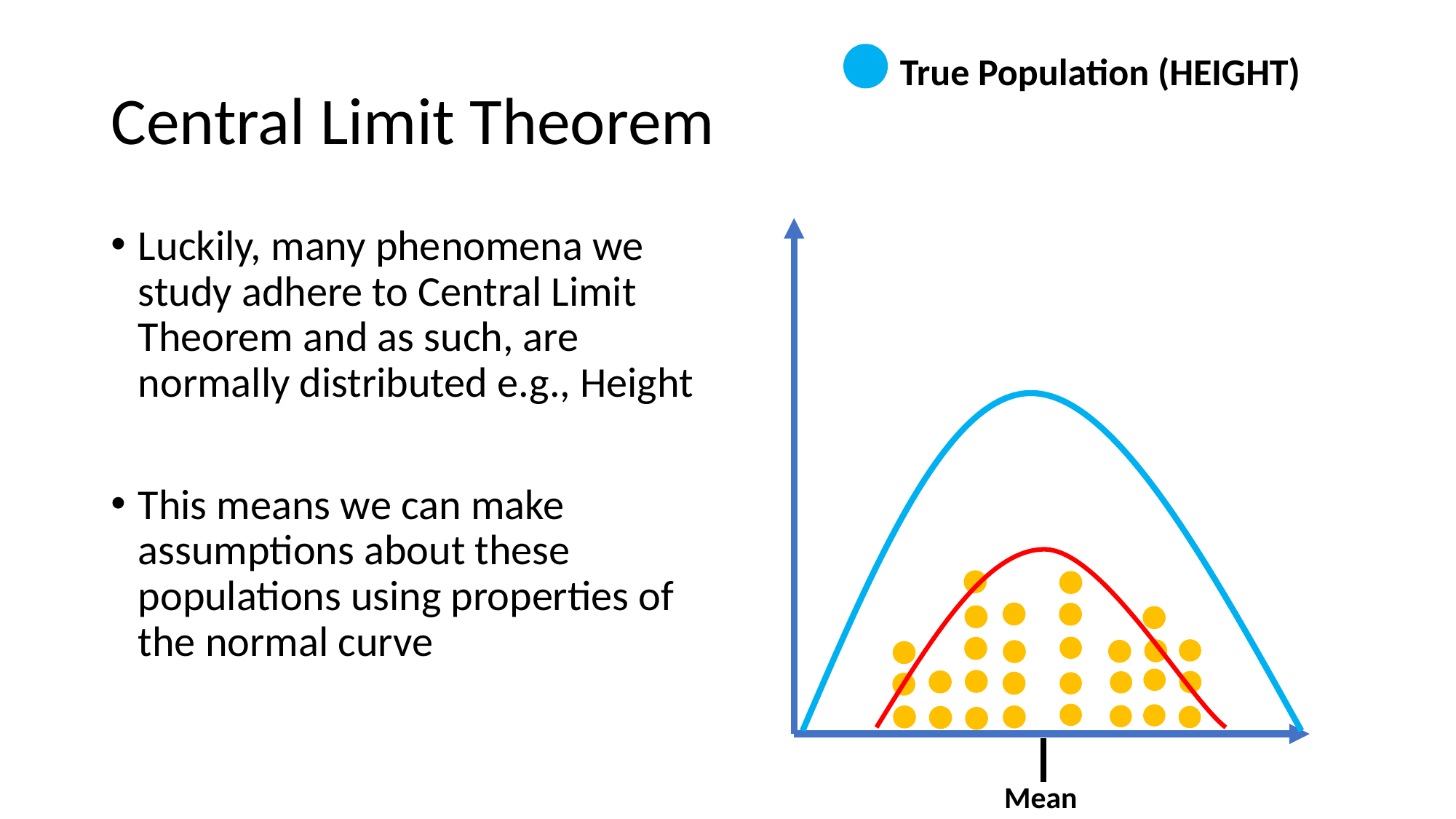

True Population (HEIGHT)
# Central Limit Theorem

Luckily, many phenomena we study adhere to Central Limit Theorem and as such, are normally distributed e.g., Height

This means we can make assumptions about these populations using properties of the normal curve

Mean